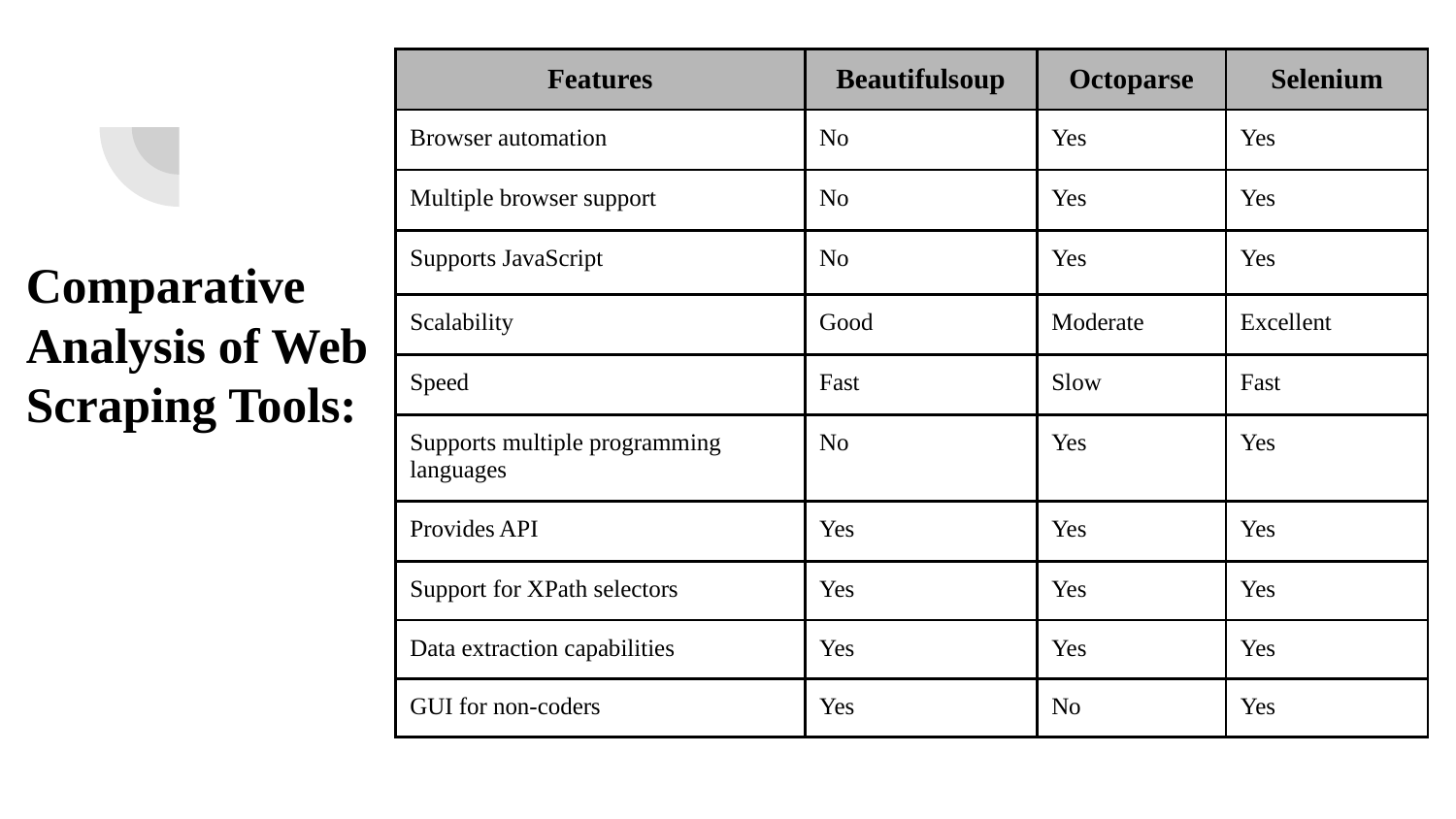

| Features | Beautifulsoup | Octoparse | Selenium |
| --- | --- | --- | --- |
| Browser automation | No | Yes | Yes |
| Multiple browser support | No | Yes | Yes |
| Supports JavaScript | No | Yes | Yes |
| Scalability | Good | Moderate | Excellent |
| Speed | Fast | Slow | Fast |
| Supports multiple programming languages | No | Yes | Yes |
| Provides API | Yes | Yes | Yes |
| Support for XPath selectors | Yes | Yes | Yes |
| Data extraction capabilities | Yes | Yes | Yes |
| GUI for non-coders | Yes | No | Yes |
# Comparative Analysis of Web Scraping Tools: